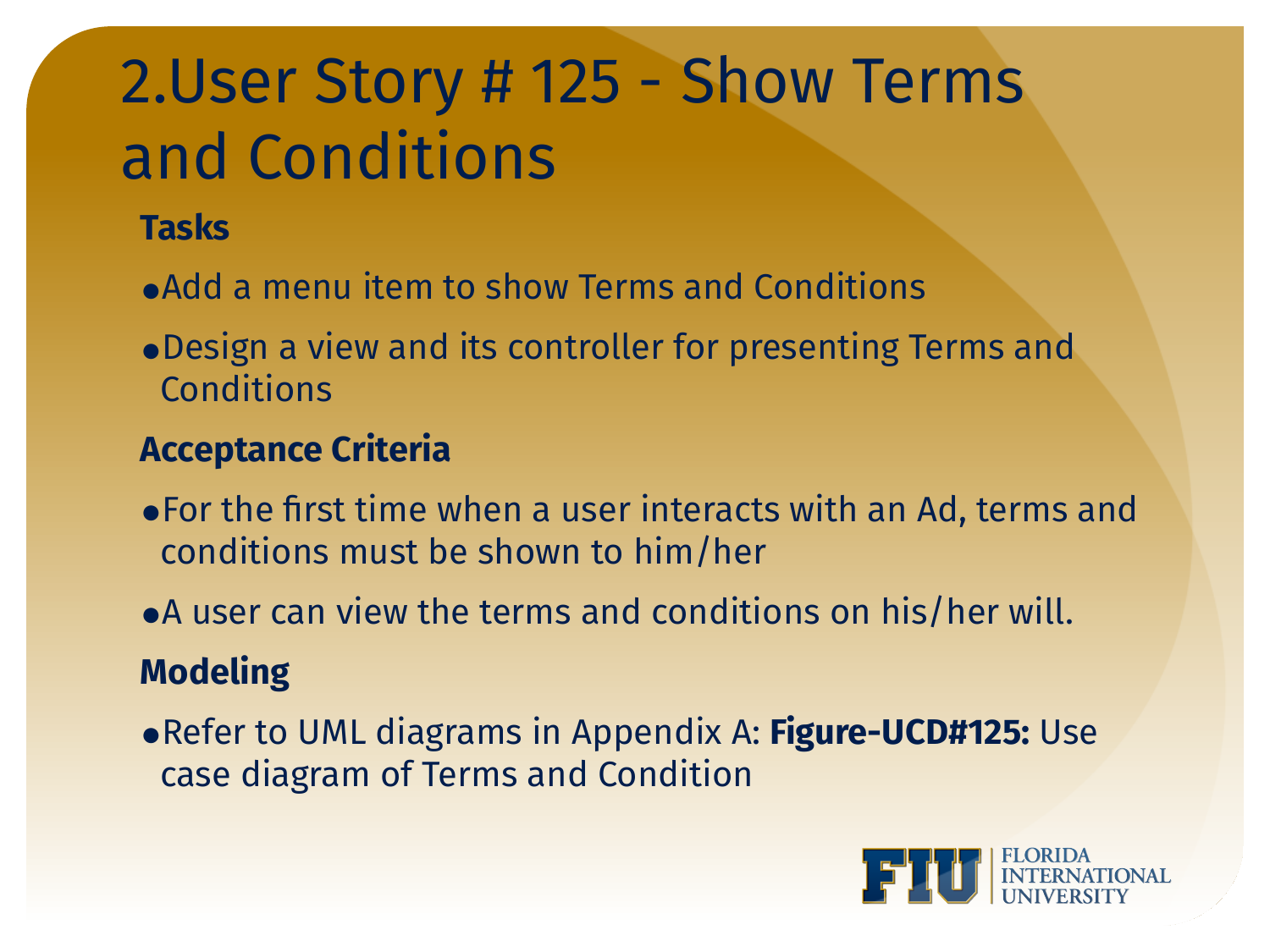

# 2.User Story # 125 - Show Terms and Conditions
Tasks
Add a menu item to show Terms and Conditions
Design a view and its controller for presenting Terms and Conditions
Acceptance Criteria
For the first time when a user interacts with an Ad, terms and conditions must be shown to him/her
A user can view the terms and conditions on his/her will.
Modeling
Refer to UML diagrams in Appendix A: Figure-UCD#125: Use case diagram of Terms and Condition